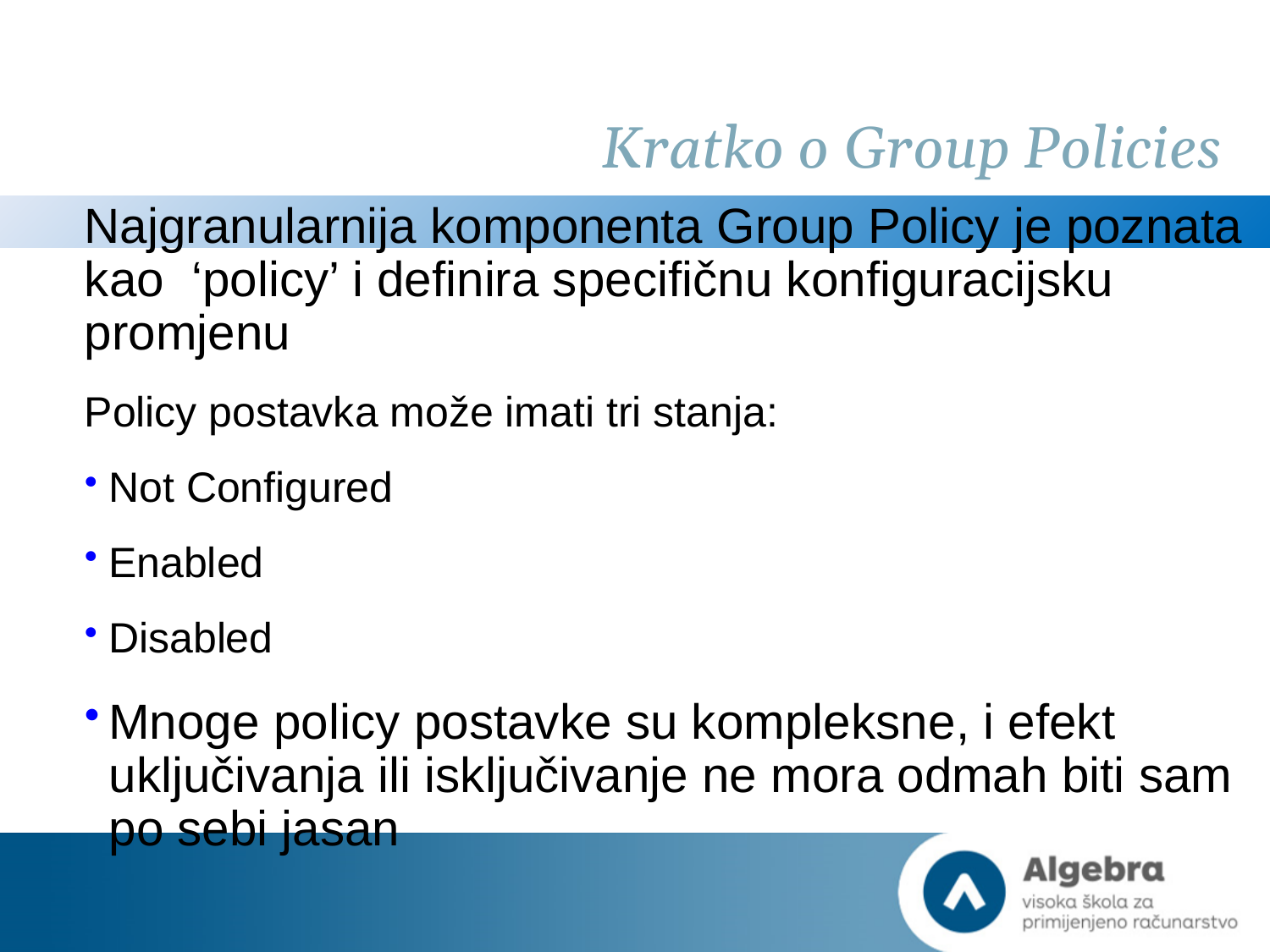

# Kratko o Group Policies
Najgranularnija komponenta Group Policy je poznata kao  ‘policy’ i definira specifičnu konfiguracijsku promjenu
Policy postavka može imati tri stanja:
Not Configured
Enabled
Disabled
Mnoge policy postavke su kompleksne, i efekt uključivanja ili isključivanje ne mora odmah biti sam po sebi jasan